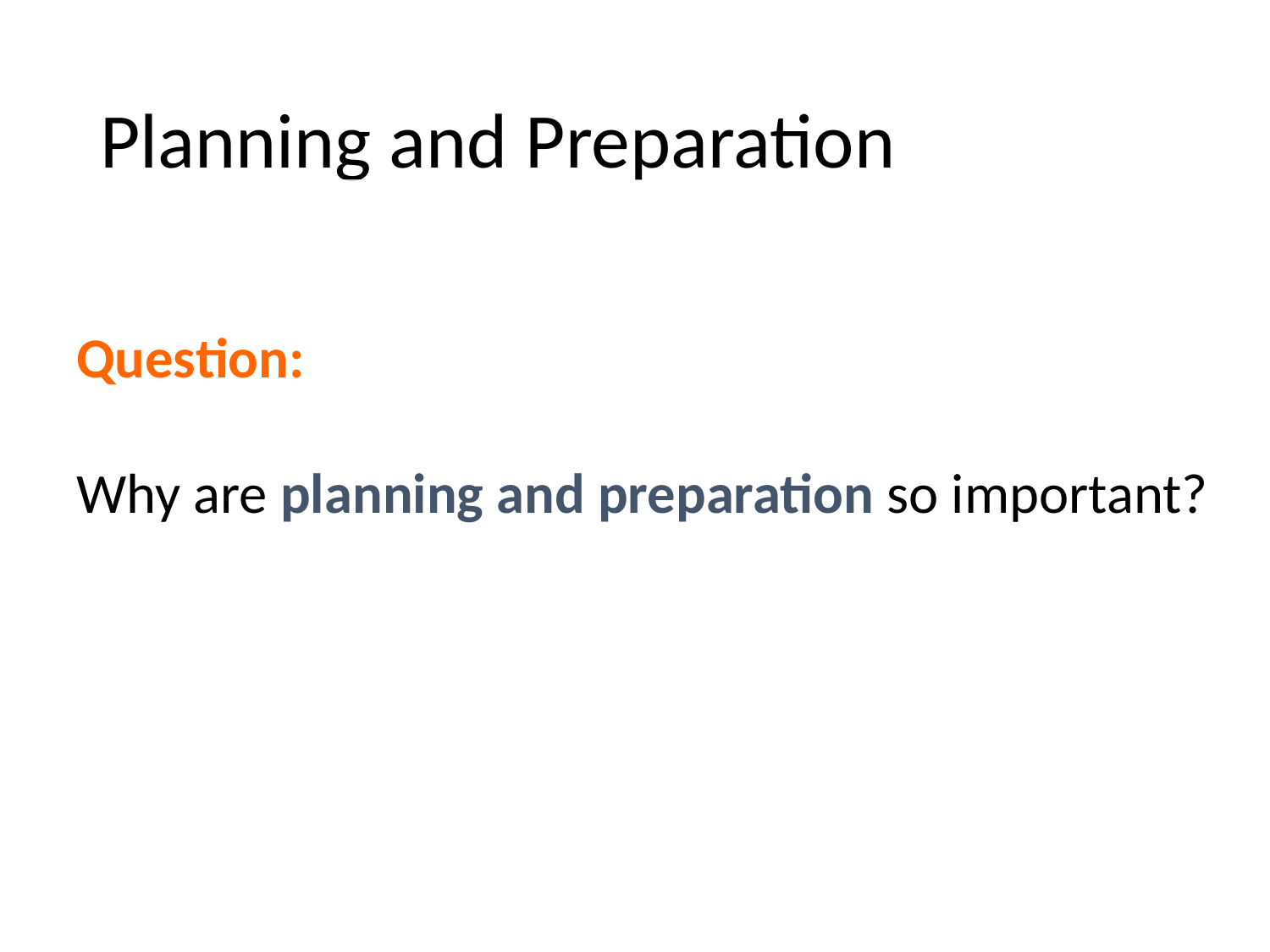

# Planning and Preparation

Question:

Why are planning and preparation so important?